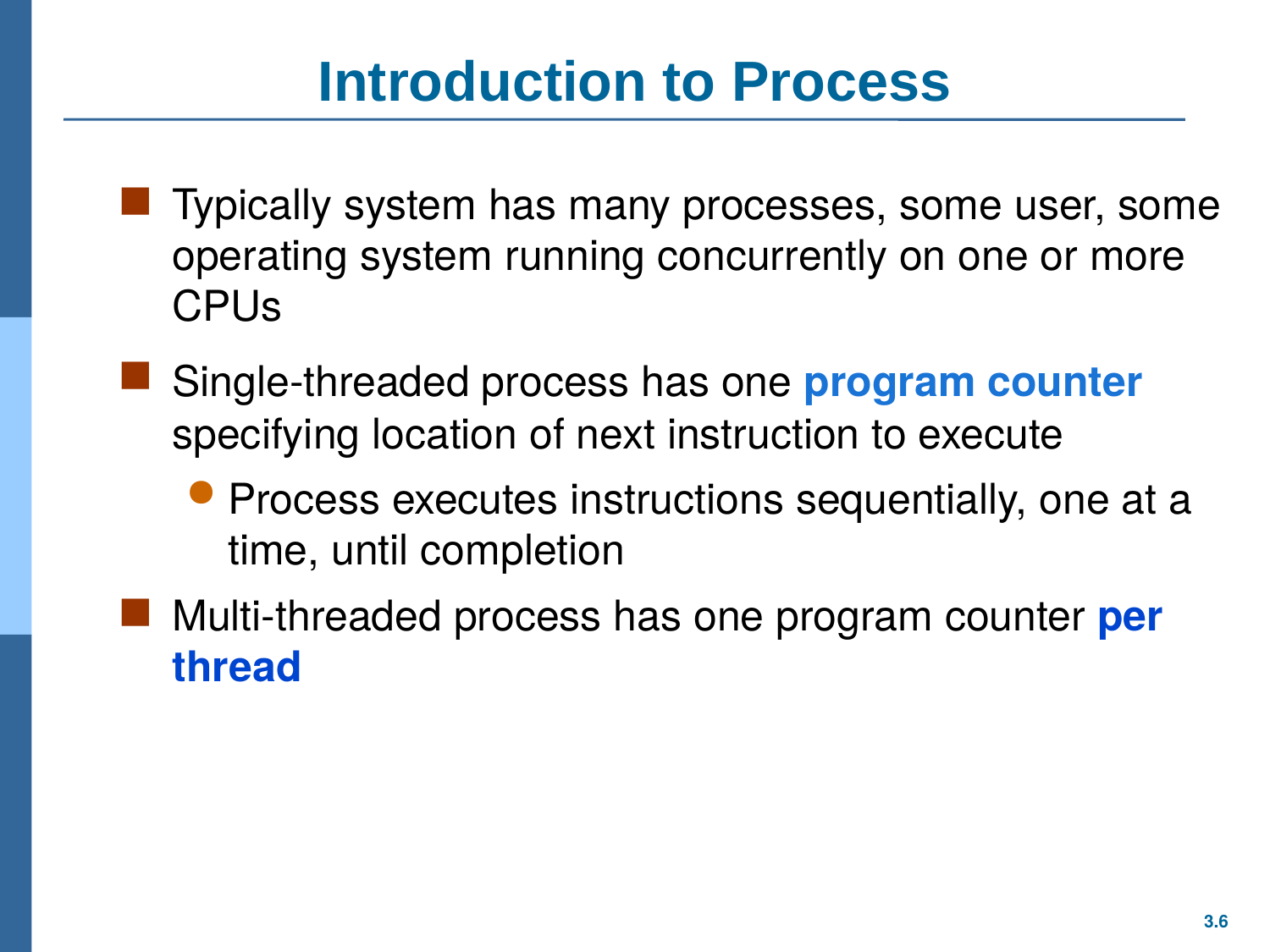

# Introduction to Process
Typically system has many processes, some user, some operating system running concurrently on one or more CPUs
Single-threaded process has one program counter specifying location of next instruction to execute
Process executes instructions sequentially, one at a time, until completion
Multi-threaded process has one program counter per thread